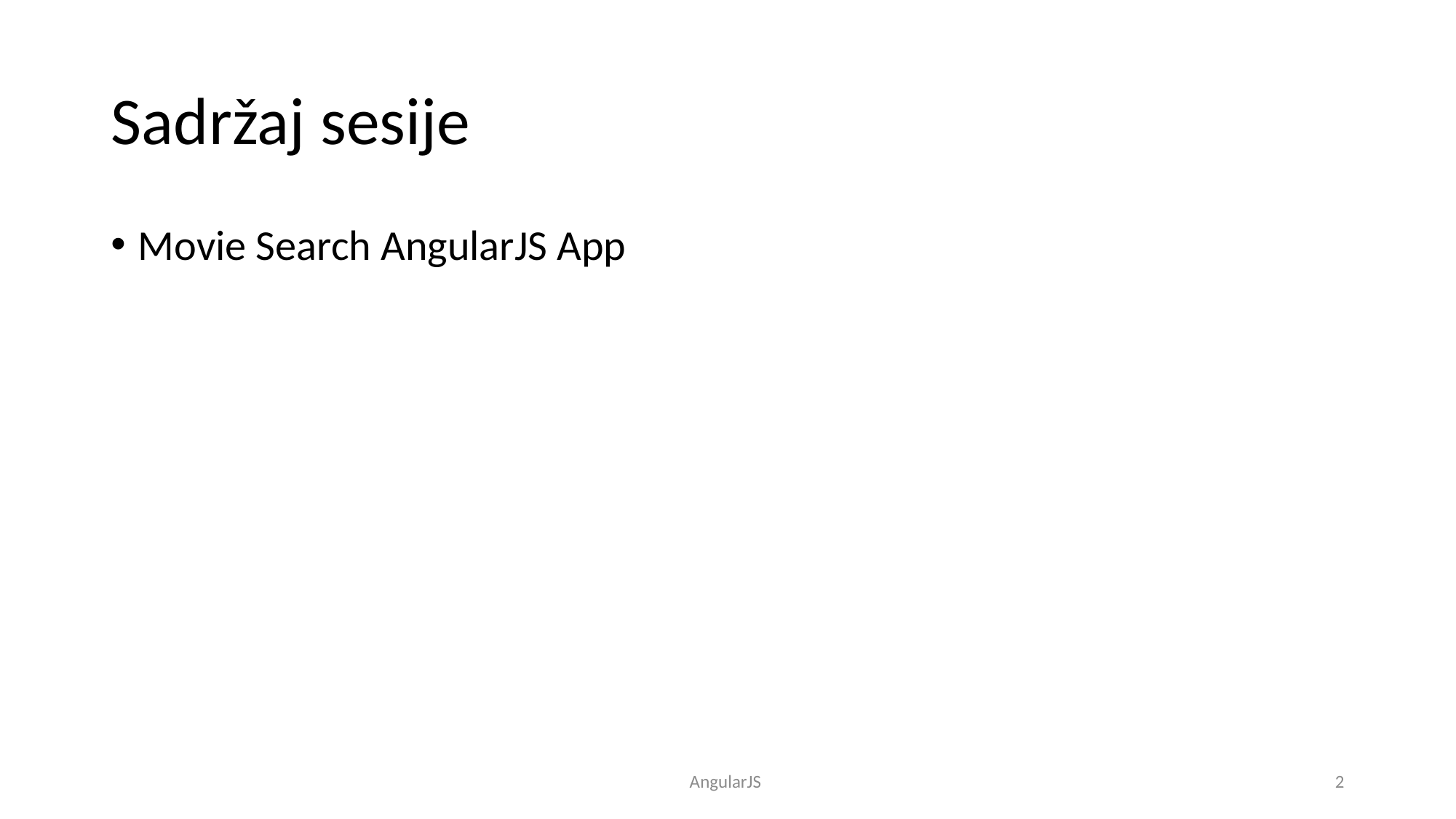

# Sadržaj sesije
Movie Search AngularJS App

AngularJS
2